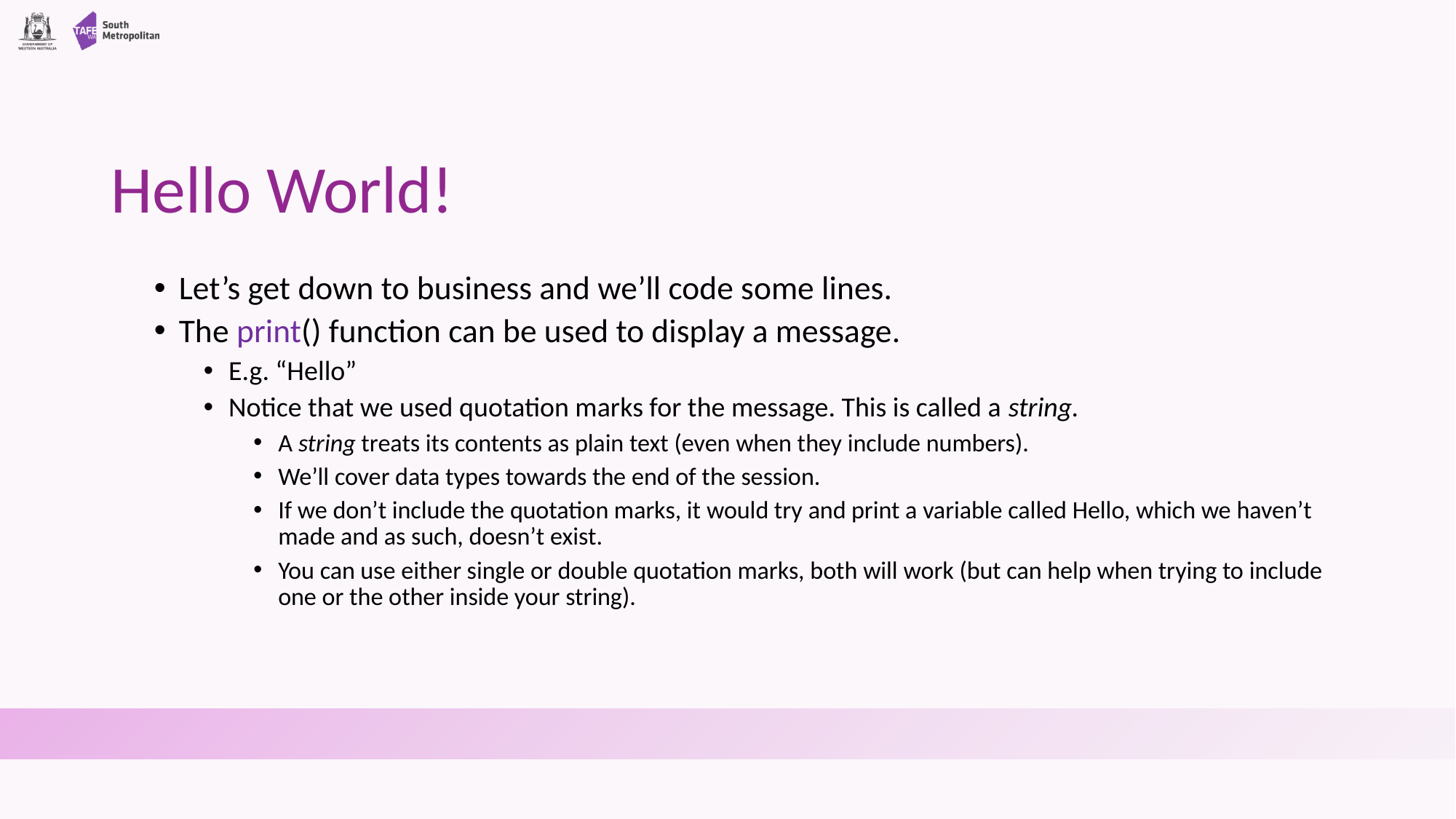

# Hello World!
Let’s get down to business and we’ll code some lines.
The print() function can be used to display a message.
E.g. “Hello”
Notice that we used quotation marks for the message. This is called a string.
A string treats its contents as plain text (even when they include numbers).
We’ll cover data types towards the end of the session.
If we don’t include the quotation marks, it would try and print a variable called Hello, which we haven’t made and as such, doesn’t exist.
You can use either single or double quotation marks, both will work (but can help when trying to include one or the other inside your string).